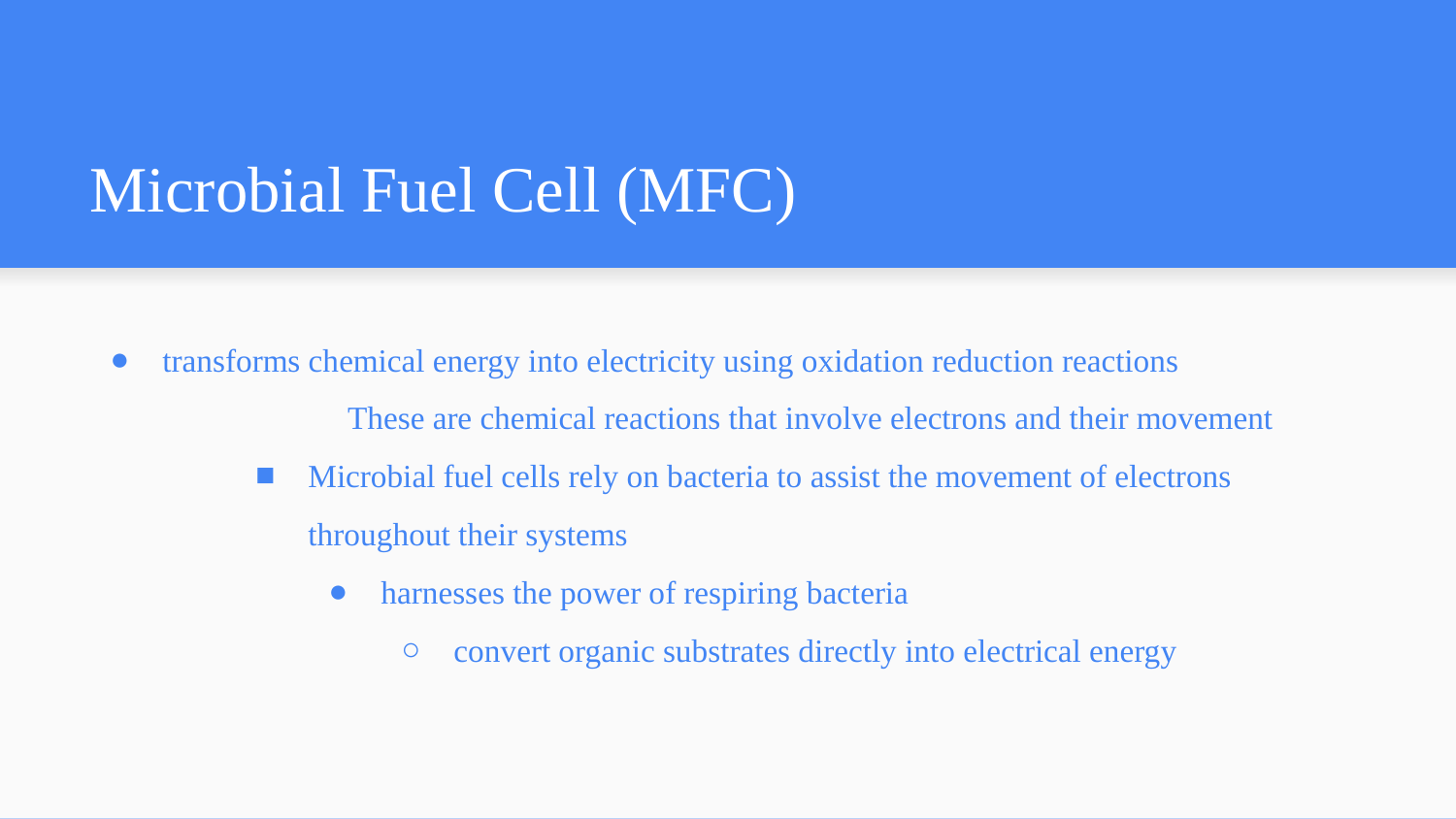

# Microbial Fuel Cell (MFC)
transforms chemical energy into electricity using oxidation reduction reactions 		     These are chemical reactions that involve electrons and their movement
Microbial fuel cells rely on bacteria to assist the movement of electrons throughout their systems
harnesses the power of respiring bacteria
convert organic substrates directly into electrical energy